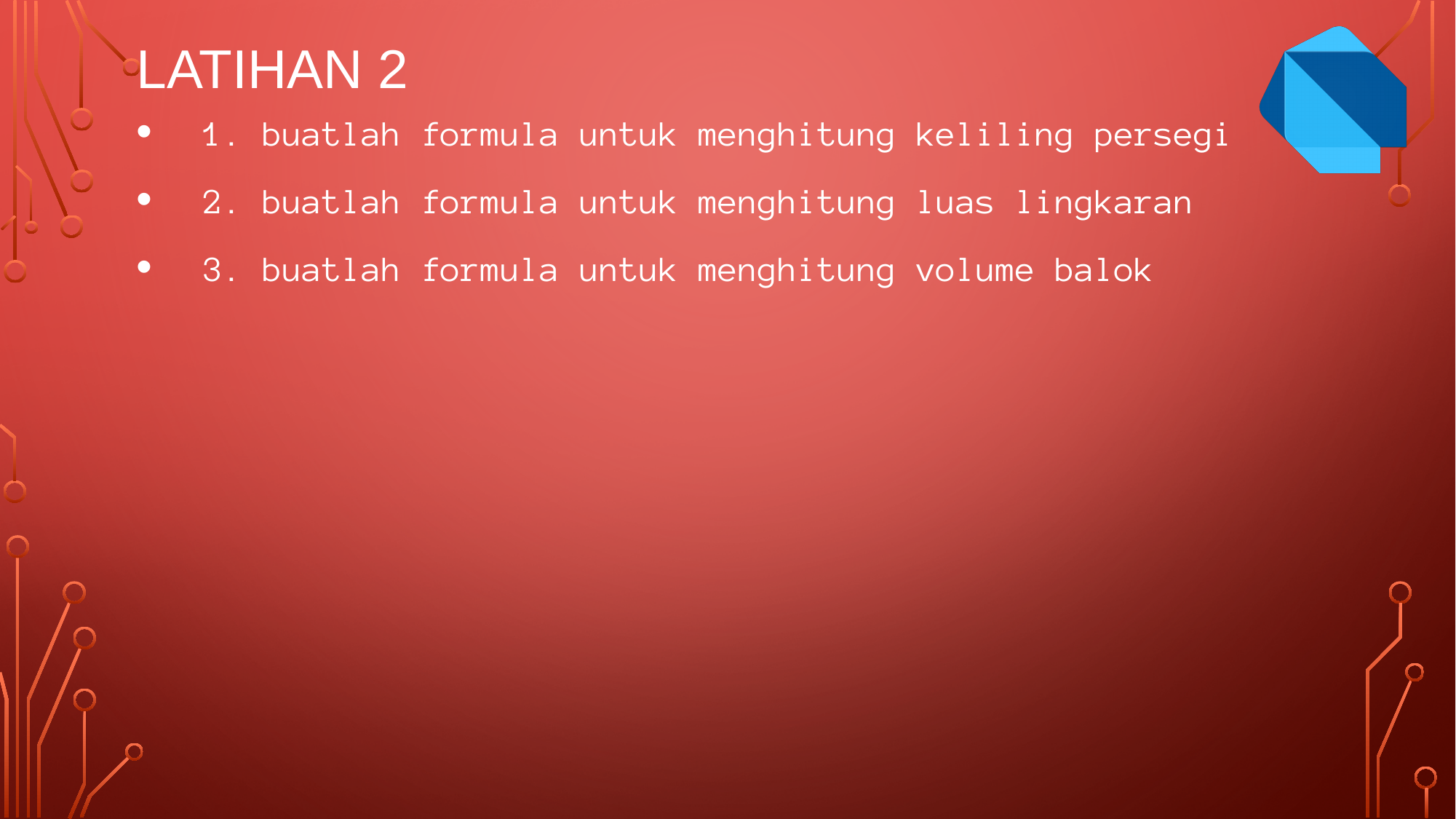

# Latihan 2
  1. buatlah formula untuk menghitung keliling persegi
  2. buatlah formula untuk menghitung luas lingkaran
  3. buatlah formula untuk menghitung volume balok